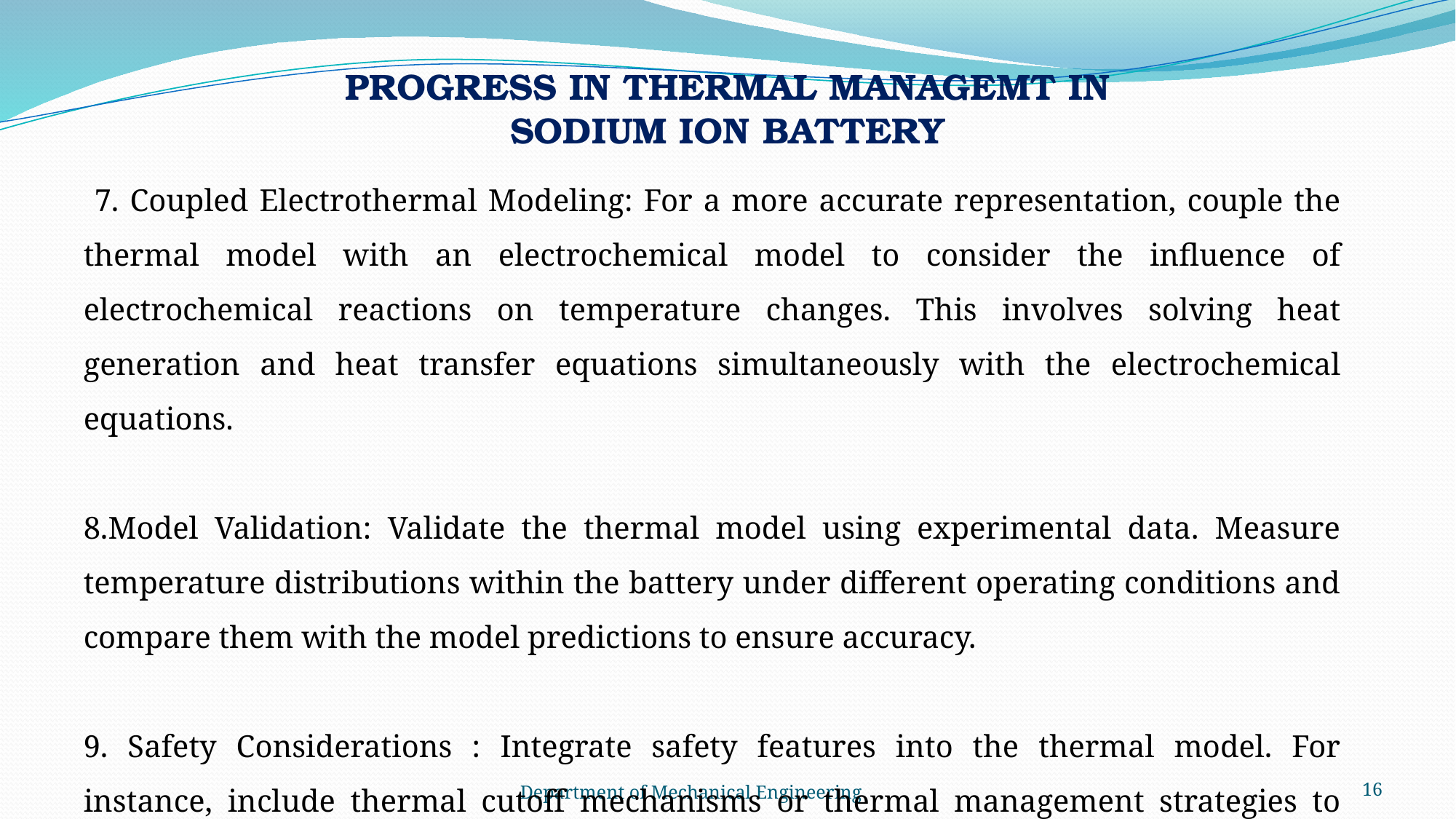

PROGRESS IN THERMAL MANAGEMT IN SODIUM ION BATTERY
 7. Coupled Electrothermal Modeling: For a more accurate representation, couple the thermal model with an electrochemical model to consider the influence of electrochemical reactions on temperature changes. This involves solving heat generation and heat transfer equations simultaneously with the electrochemical equations.

8.Model Validation: Validate the thermal model using experimental data. Measure temperature distributions within the battery under different operating conditions and compare them with the model predictions to ensure accuracy.

9. Safety Considerations : Integrate safety features into the thermal model. For instance, include thermal cutoff mechanisms or thermal management strategies to prevent thermal runaway in case of overheating.

Department of Mechanical Engineering
16